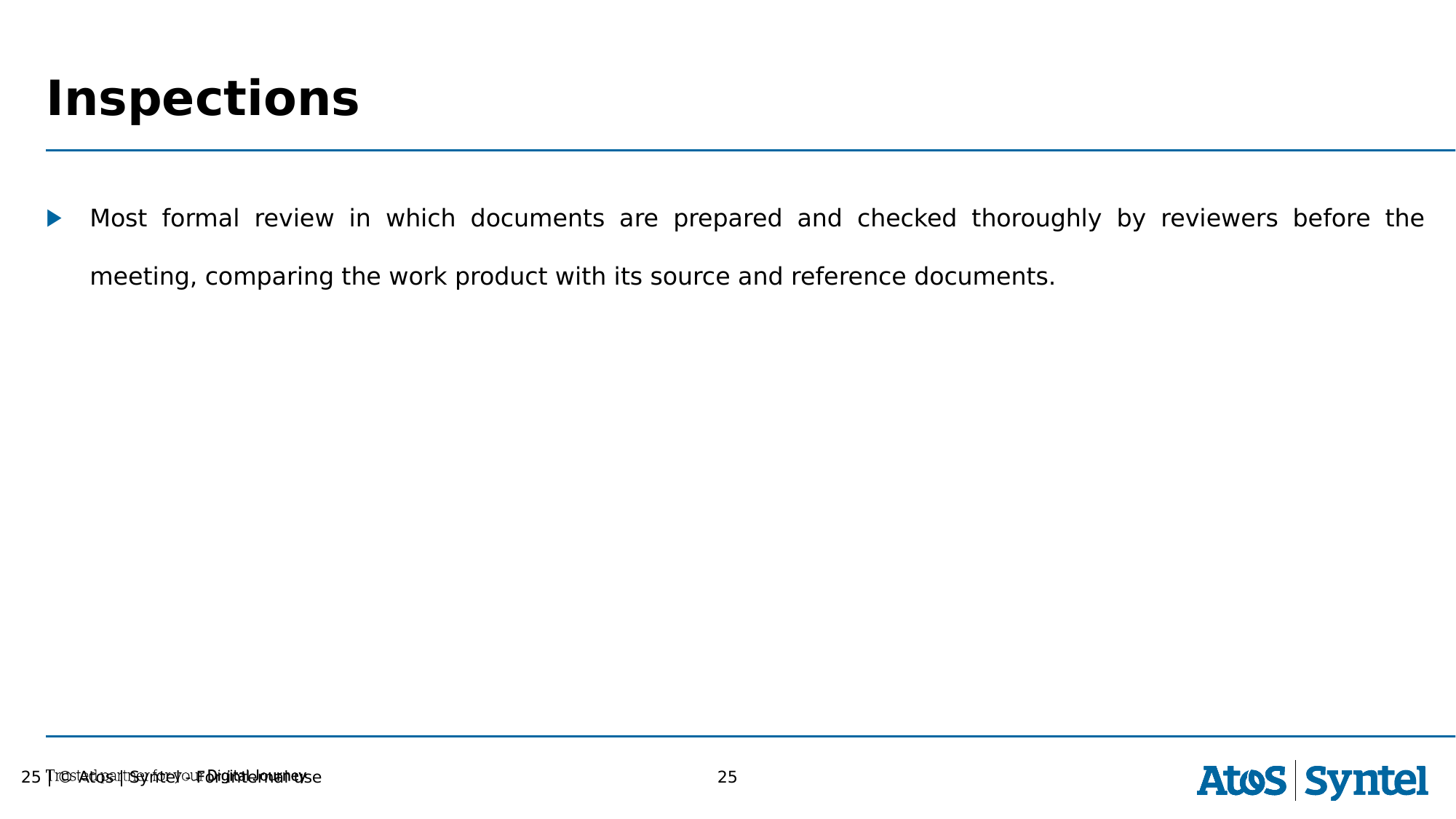

# Inspections
Most formal review in which documents are prepared and checked thoroughly by reviewers before the meeting, comparing the work product with its source and reference documents.